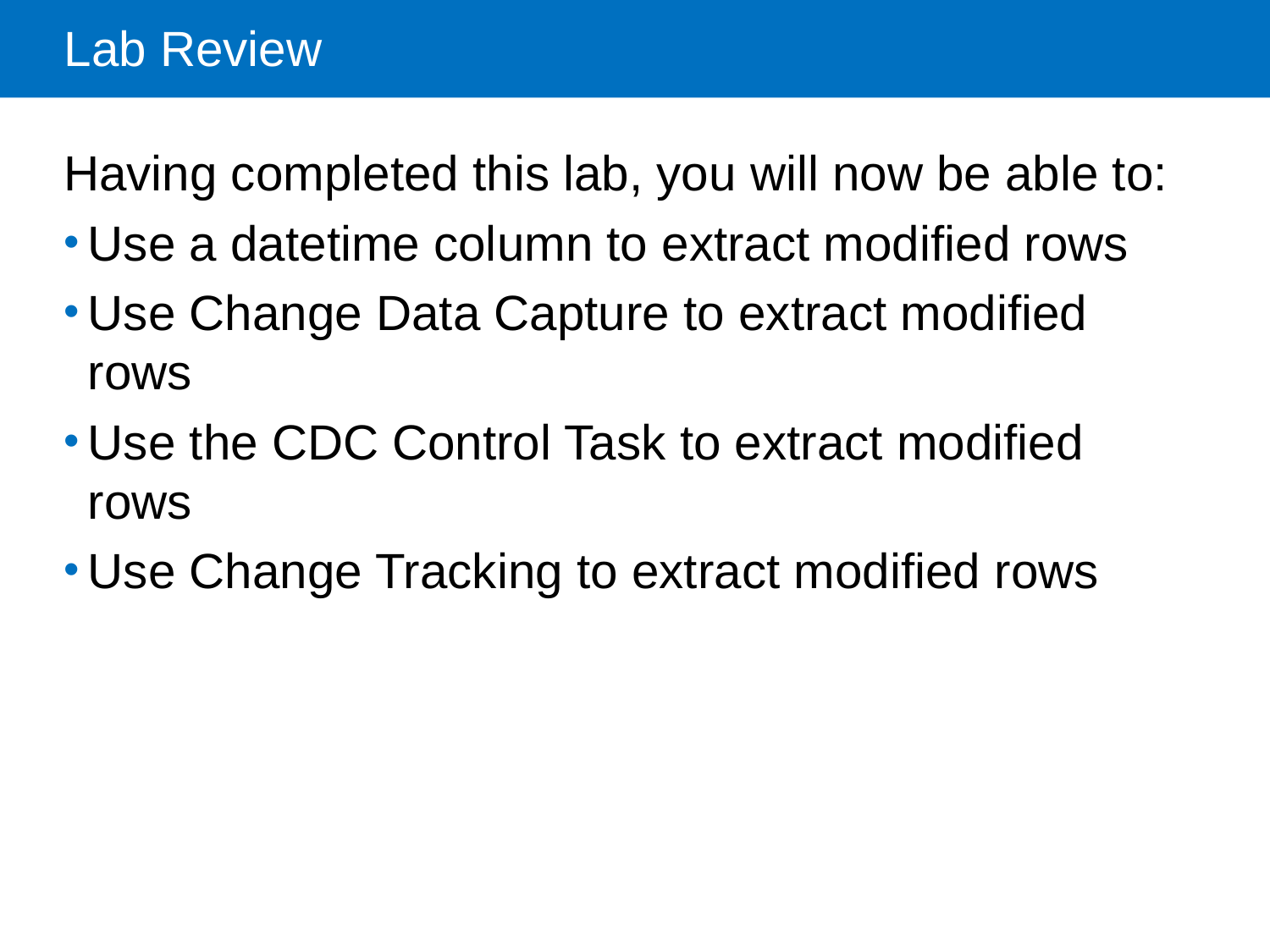

# Lab Review
Having completed this lab, you will now be able to:
Use a datetime column to extract modified rows
Use Change Data Capture to extract modified rows
Use the CDC Control Task to extract modified rows
Use Change Tracking to extract modified rows